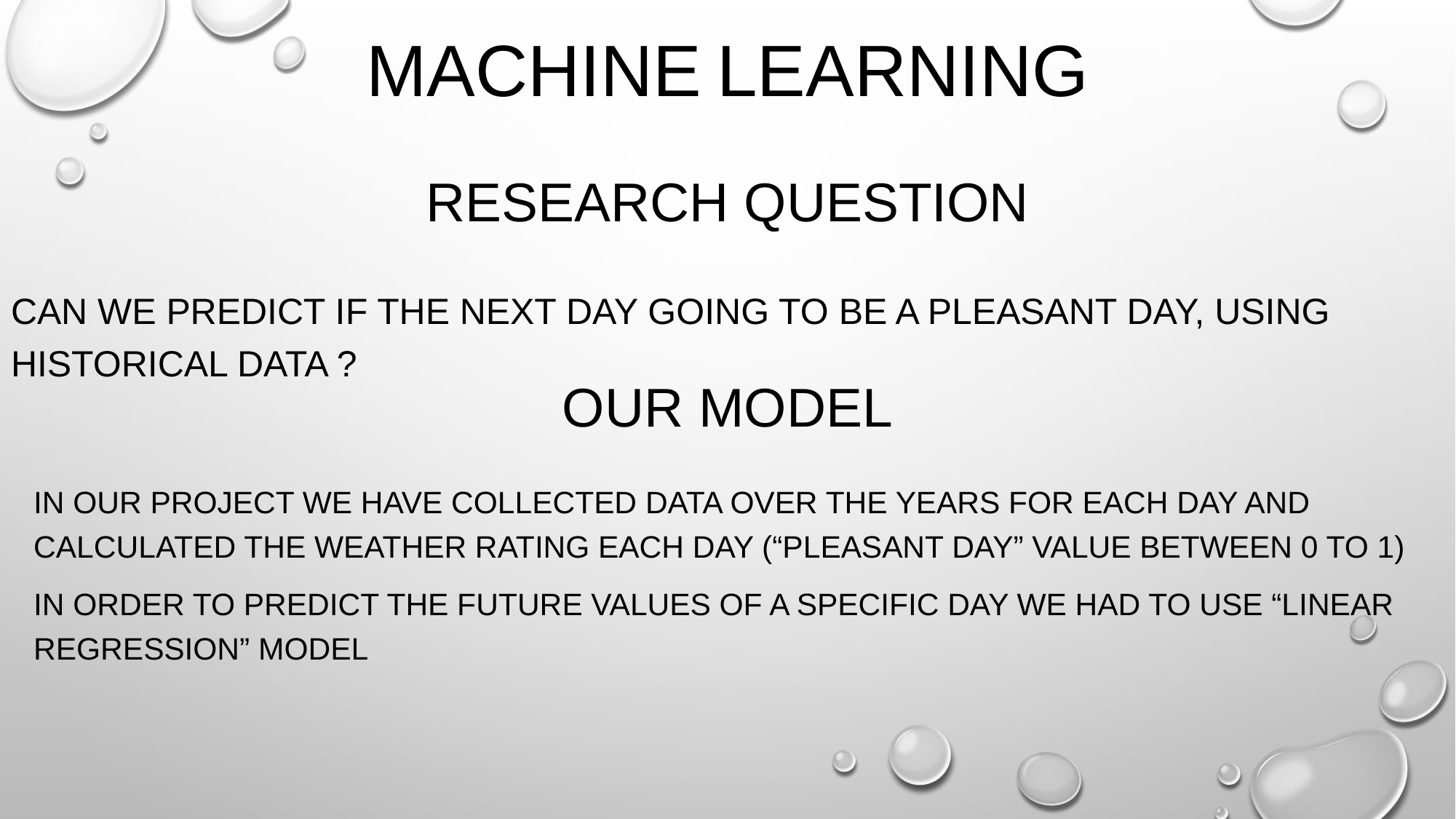

# Machine Learning
Research question
Can we predict if the next day going to be a pleasant day, using historical data ?

Our model
In our project we have collected data over the years for each day and calculated the weather rating each day (“pleasant day” value between 0 to 1)
In order to predict the future values of a specific day we had to use “Linear regression” model